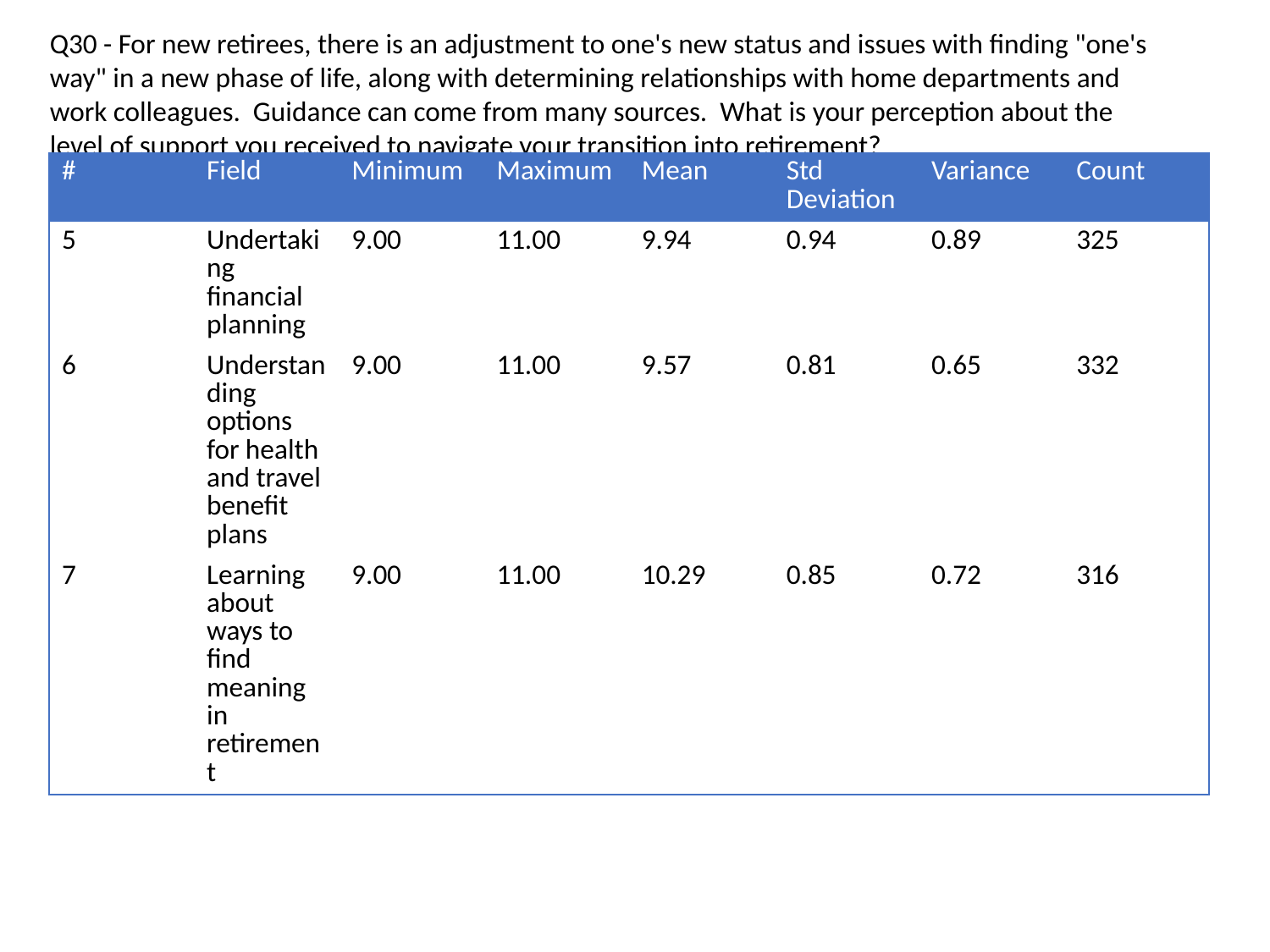

Q30 - For new retirees, there is an adjustment to one's new status and issues with finding "one's way" in a new phase of life, along with determining relationships with home departments and work colleagues.  Guidance can come from many sources.  What is your perception about the level of support you received to navigate your transition into retirement?
| # | Field | Minimum | Maximum | Mean | Std Deviation | Variance | Count |
| --- | --- | --- | --- | --- | --- | --- | --- |
| 5 | Undertaking financial planning | 9.00 | 11.00 | 9.94 | 0.94 | 0.89 | 325 |
| 6 | Understanding options for health and travel benefit plans | 9.00 | 11.00 | 9.57 | 0.81 | 0.65 | 332 |
| 7 | Learning about ways to find meaning in retirement | 9.00 | 11.00 | 10.29 | 0.85 | 0.72 | 316 |